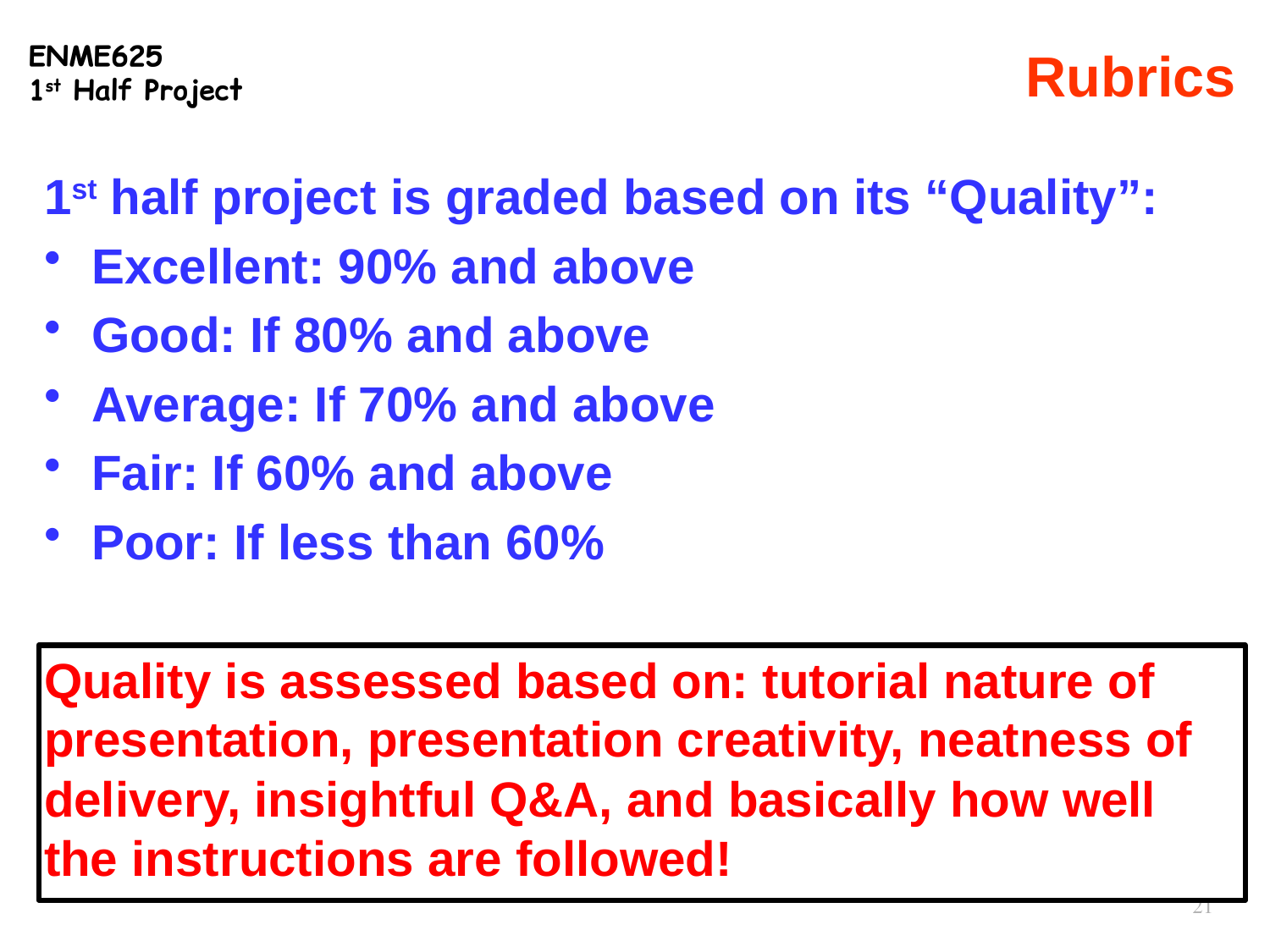

# Rubrics
1st half project is graded based on its “Quality”:
Excellent: 90% and above
Good: If 80% and above
Average: If 70% and above
Fair: If 60% and above
Poor: If less than 60%

Quality is assessed based on: tutorial nature of presentation, presentation creativity, neatness of delivery, insightful Q&A, and basically how well the instructions are followed!

21